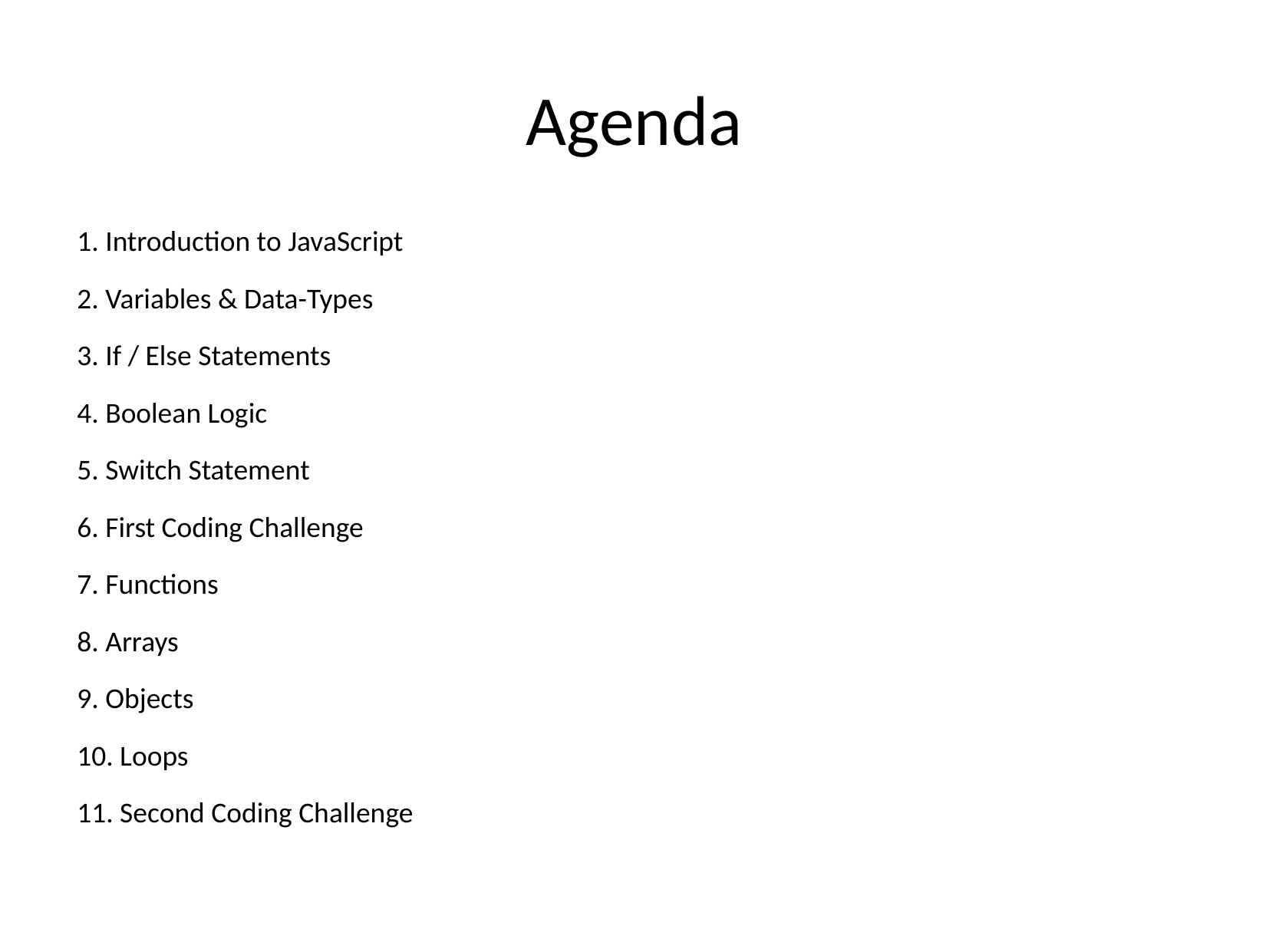

Agenda
1. Introduction to JavaScript
2. Variables & Data-Types
3. If / Else Statements
4. Boolean Logic
5. Switch Statement
6. First Coding Challenge
7. Functions
8. Arrays
9. Objects
10. Loops
11. Second Coding Challenge